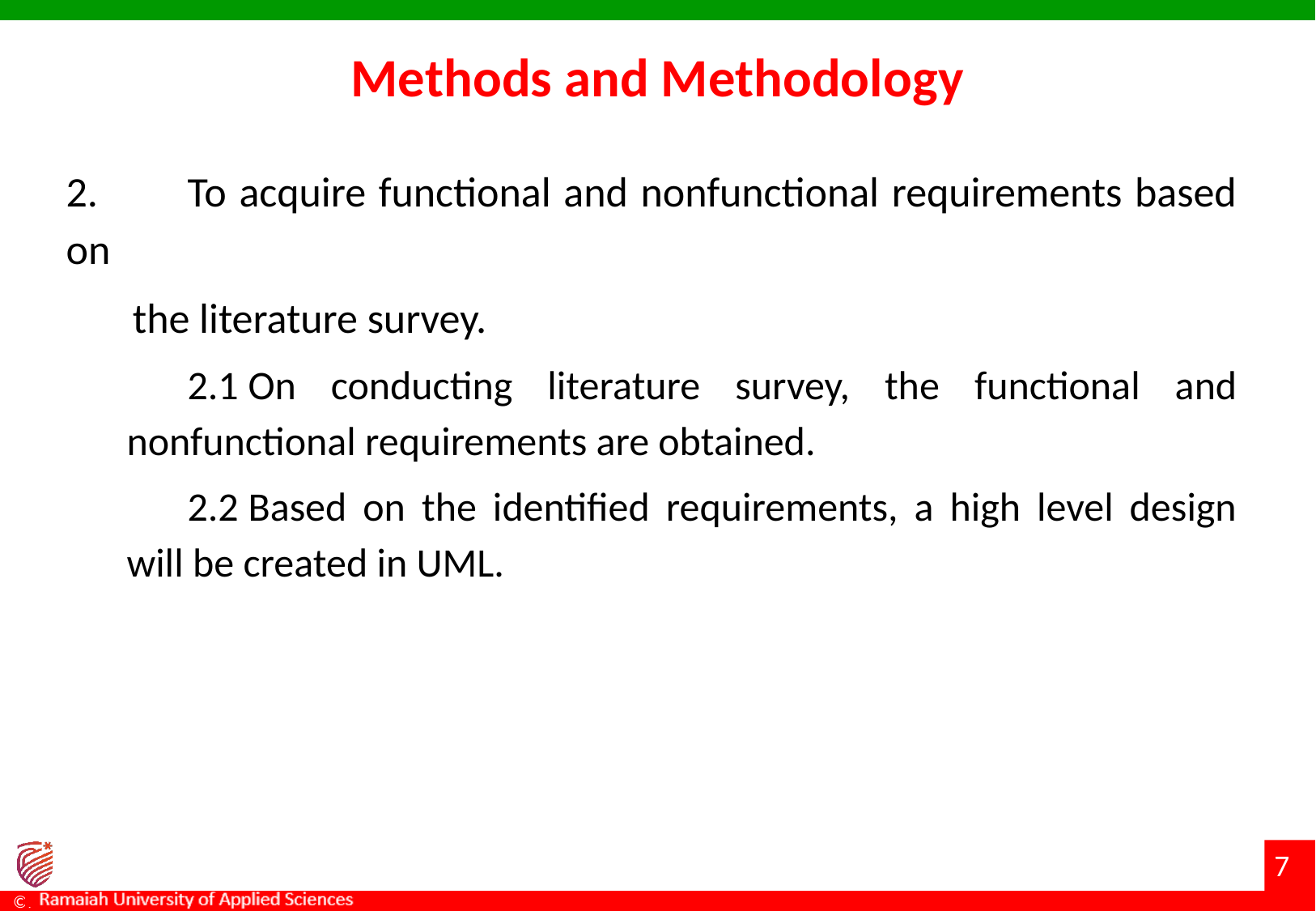

# Methods and Methodology
2.	To acquire functional and nonfunctional requirements based on
       the literature survey.
2.1	On conducting literature survey, the functional and nonfunctional requirements are obtained.
2.2	Based on the identified requirements, a high level design will be created in UML.